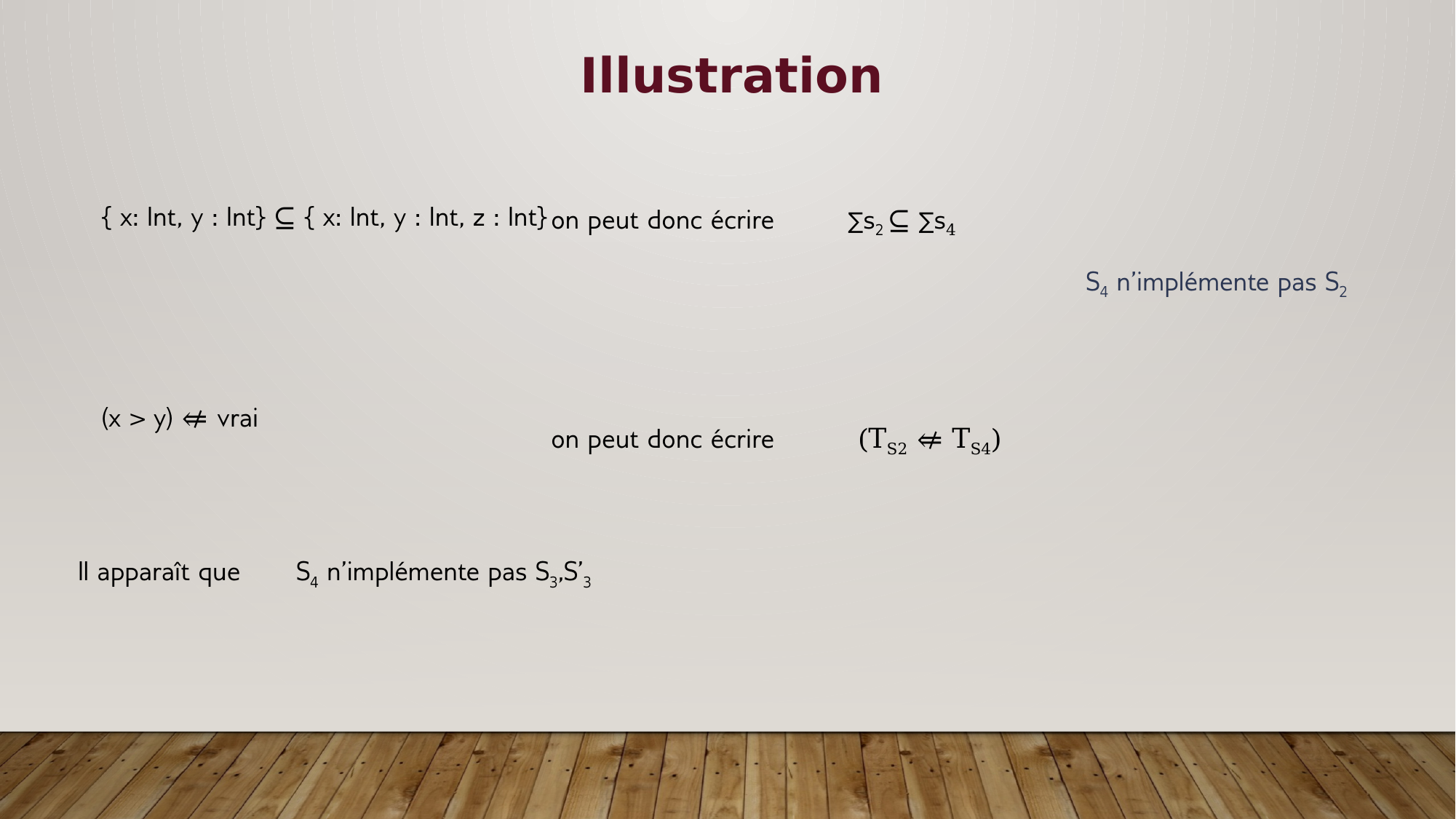

Illustration
{ x: Int, y : Int} ⊆ { x: Int, y : Int, z : Int}

(x > y) ⇍ vrai
on peut donc écrire         ∑s2 ⊆ ∑s4

on peut donc écrire          (TS2 ⇍ TS4)
S4 n’implémente pas S2
Il apparaît que	S4 n’implémente pas S3,S’3